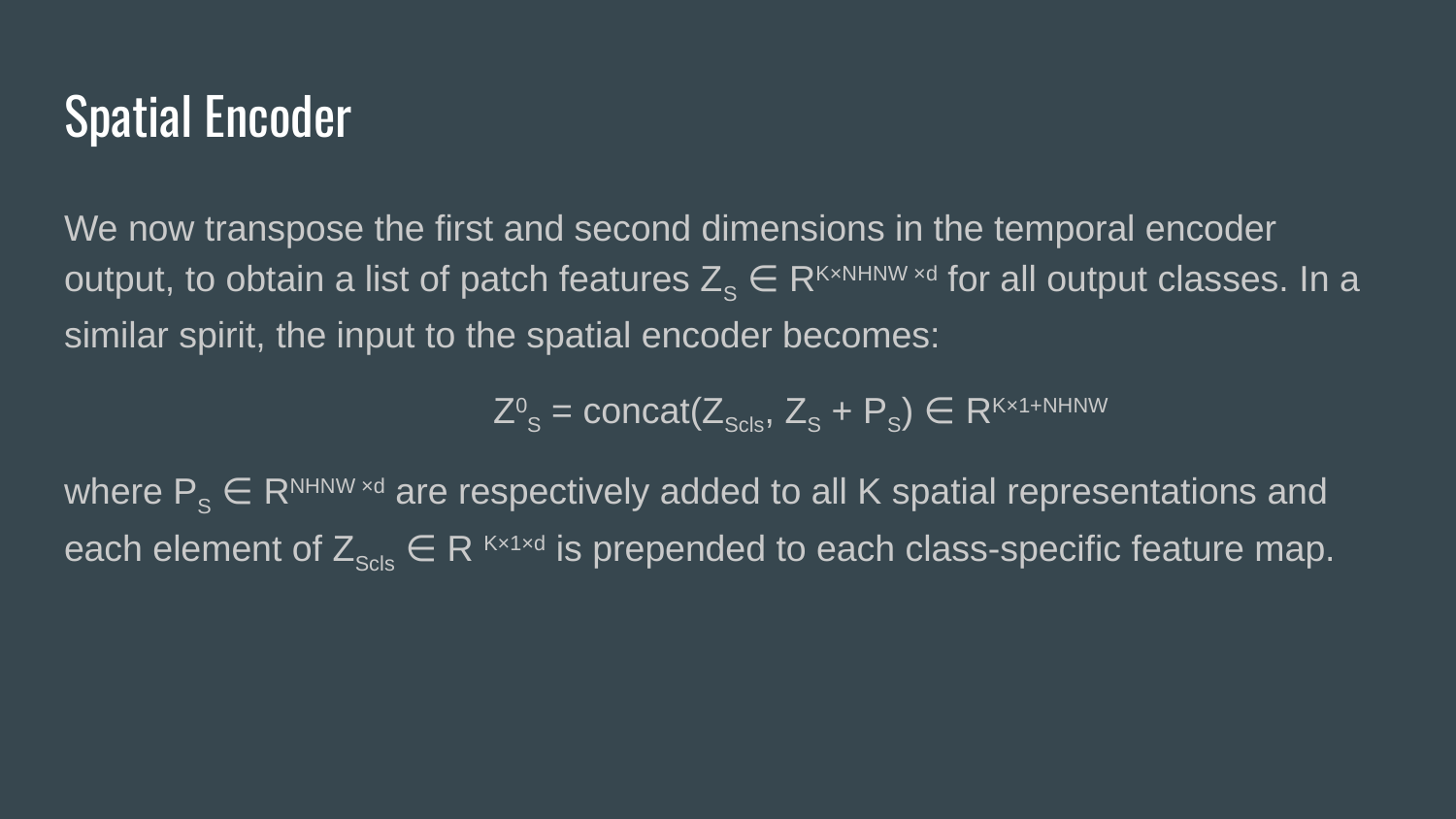

# Spatial Encoder
We now transpose the first and second dimensions in the temporal encoder output, to obtain a list of patch features ZS ∈ RK×NHNW ×d for all output classes. In a similar spirit, the input to the spatial encoder becomes:
Z0S = concat(ZScls, ZS + PS) ∈ RK×1+NHNW
where PS ∈ RNHNW ×d are respectively added to all K spatial representations and each element of ZScls ∈ R K×1×d is prepended to each class-specific feature map.